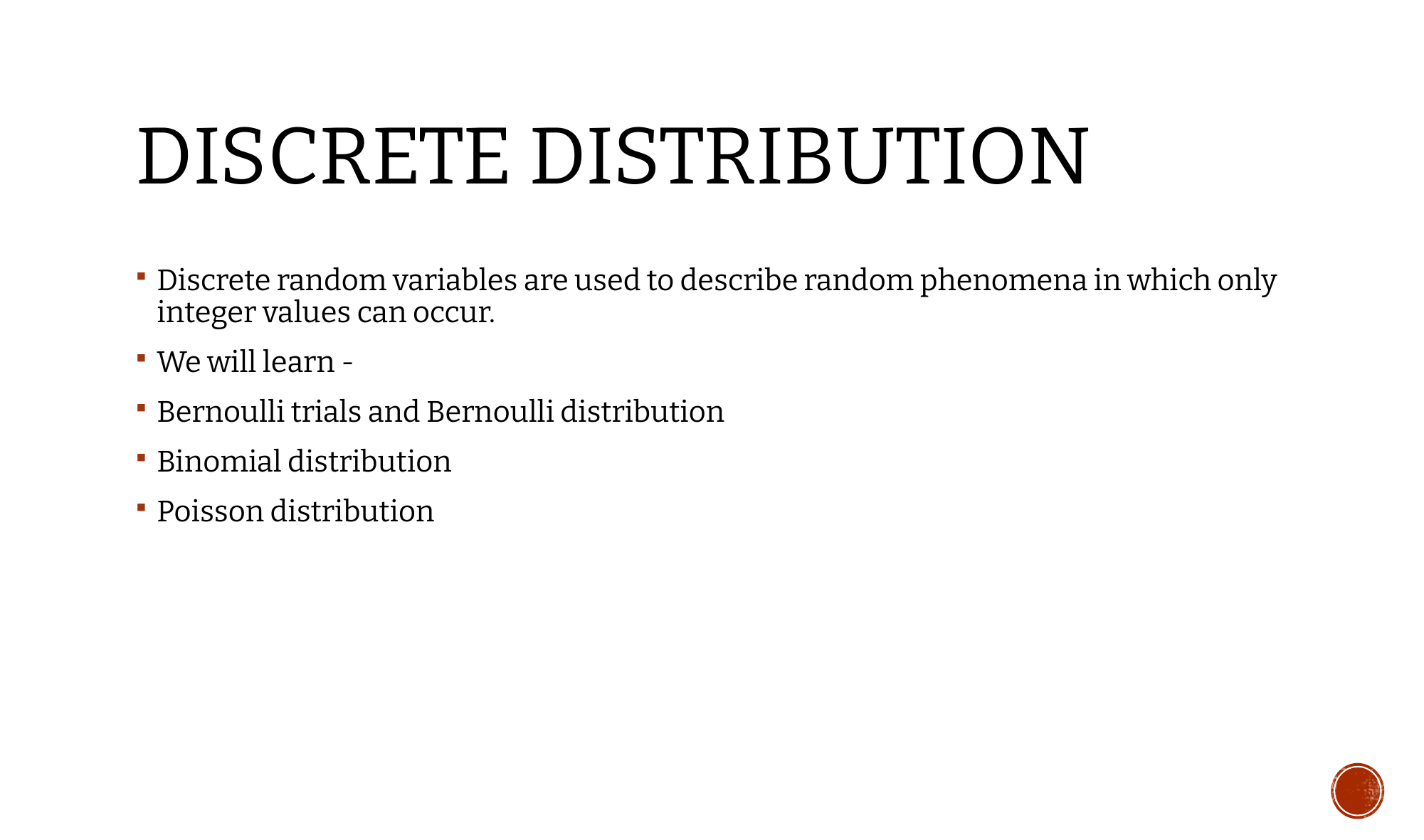

# Discrete Distribution
Discrete random variables are used to describe random phenomena in which only integer values can occur.
We will learn -
Bernoulli trials and Bernoulli distribution
Binomial distribution
Poisson distribution